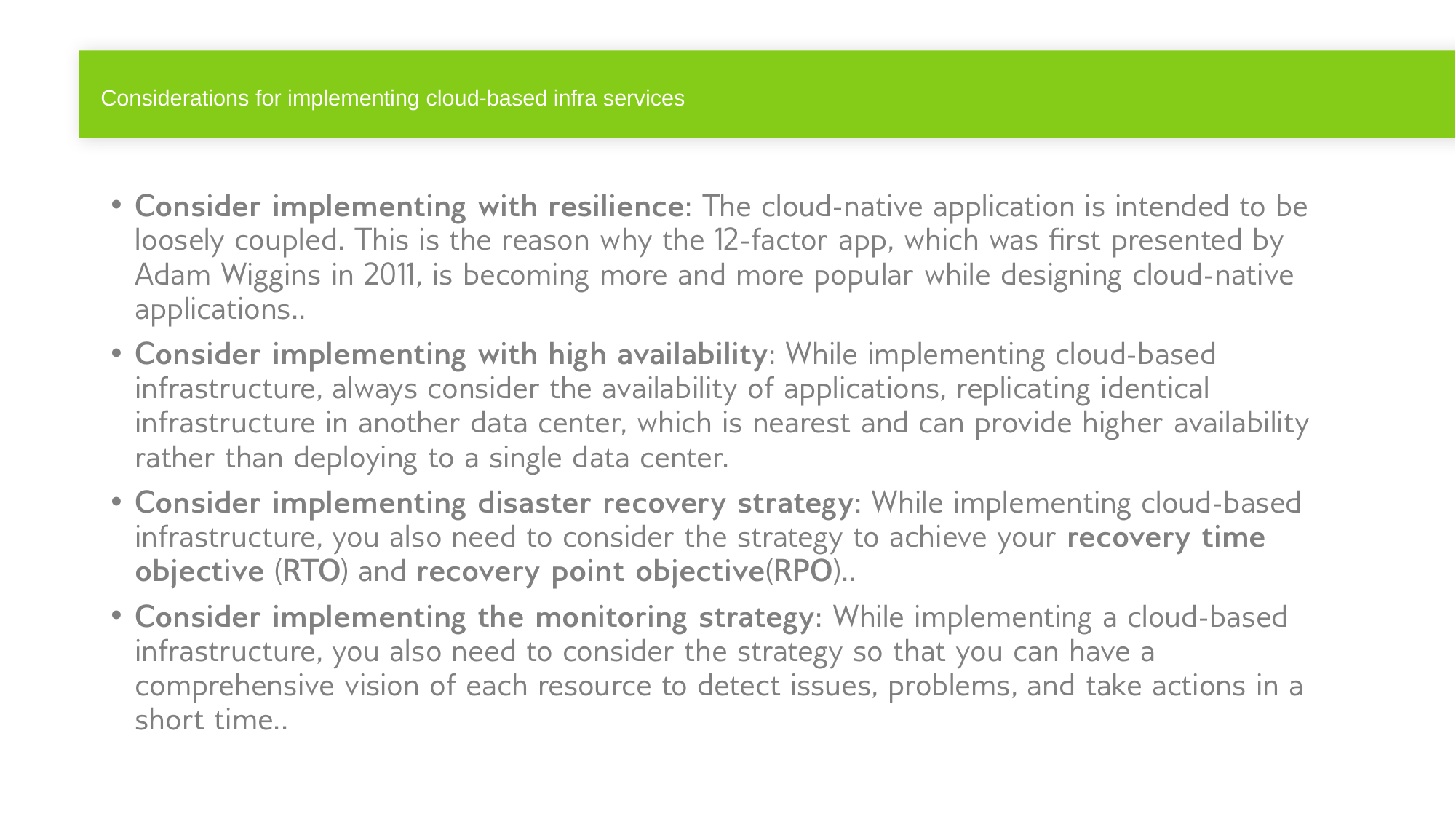

# Considerations for implementing cloud-based infra services
Consider implementing with resilience: The cloud-native application is intended to be loosely coupled. This is the reason why the 12-factor app, which was first presented by Adam Wiggins in 2011, is becoming more and more popular while designing cloud-native applications..
Consider implementing with high availability: While implementing cloud-based infrastructure, always consider the availability of applications, replicating identical infrastructure in another data center, which is nearest and can provide higher availability rather than deploying to a single data center.
Consider implementing disaster recovery strategy: While implementing cloud-based infrastructure, you also need to consider the strategy to achieve your recovery time objective (RTO) and recovery point objective(RPO)..
Consider implementing the monitoring strategy: While implementing a cloud-based infrastructure, you also need to consider the strategy so that you can have a comprehensive vision of each resource to detect issues, problems, and take actions in a short time..